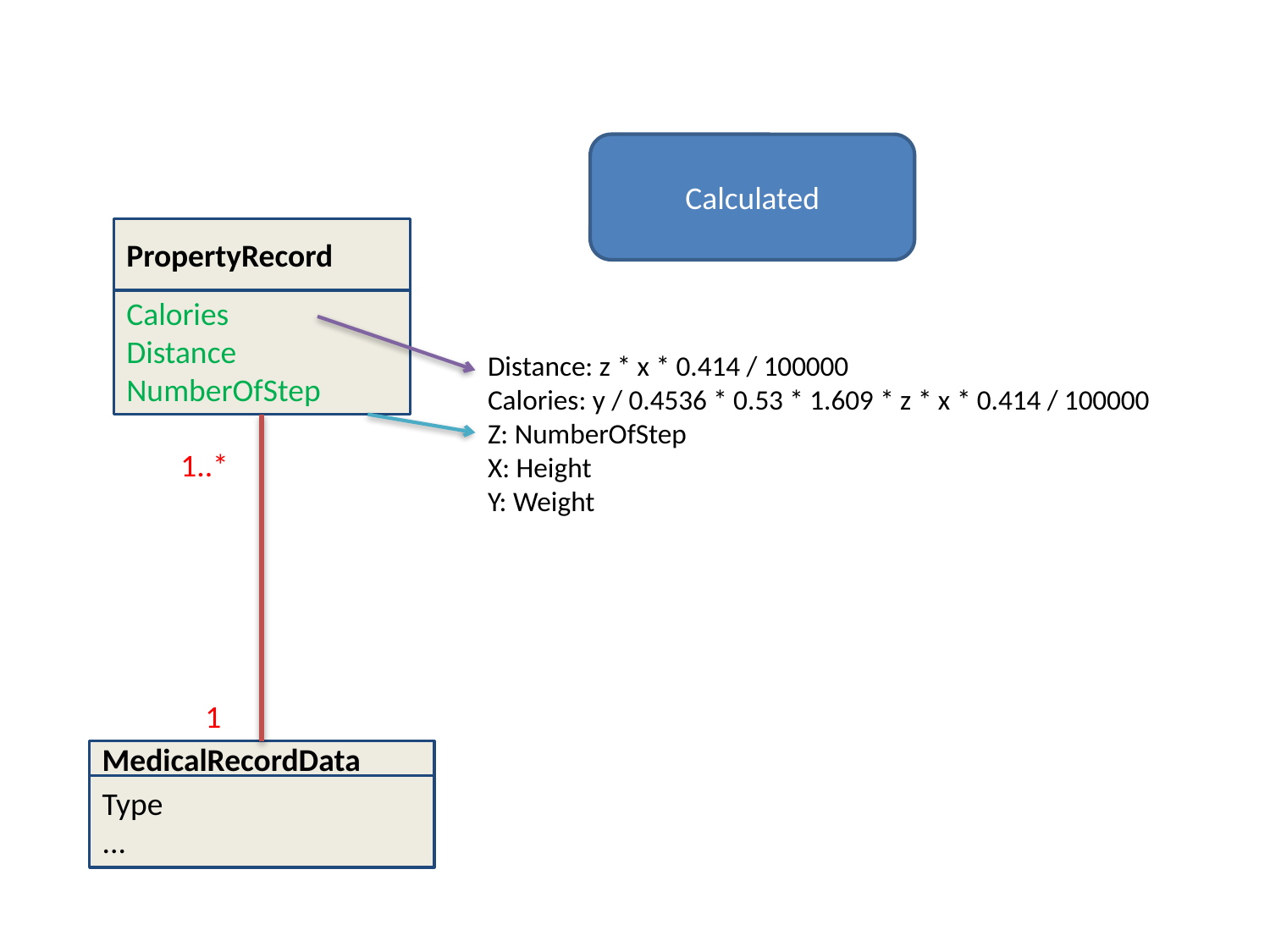

Calculated
PropertyRecord
Calories
Distance
NumberOfStep
Distance: z * x * 0.414 / 100000
Calories: y / 0.4536 * 0.53 * 1.609 * z * x * 0.414 / 100000
Z: NumberOfStep
X: Height
Y: Weight
1..*
1
MedicalRecordData
Type
...